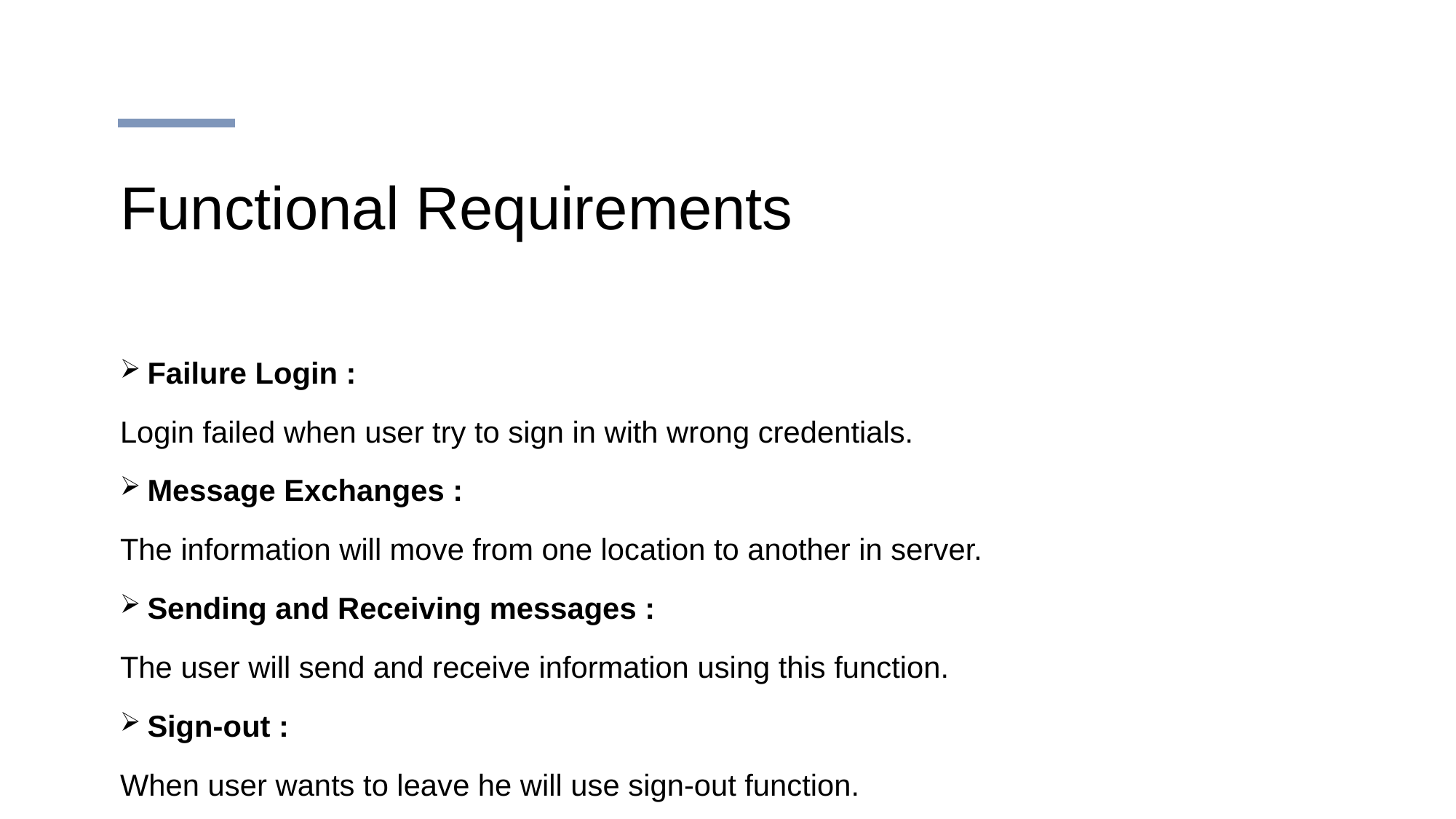

# Functional Requirements
Failure Login :
Login failed when user try to sign in with wrong credentials.
Message Exchanges :
The information will move from one location to another in server.
Sending and Receiving messages :
The user will send and receive information using this function.
Sign-out :
When user wants to leave he will use sign-out function.